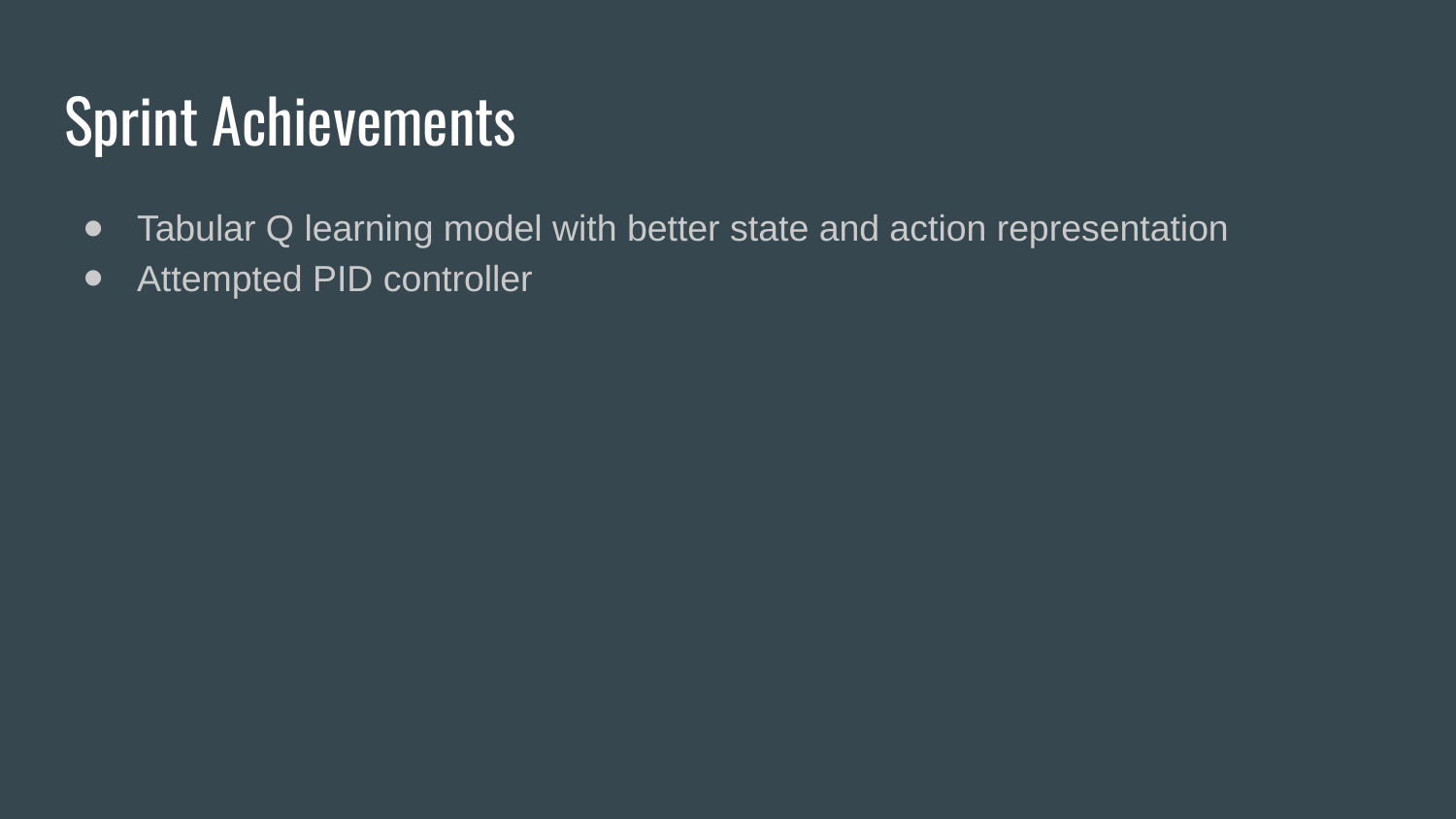

# Sprint Achievements
Tabular Q learning model with better state and action representation
Attempted PID controller